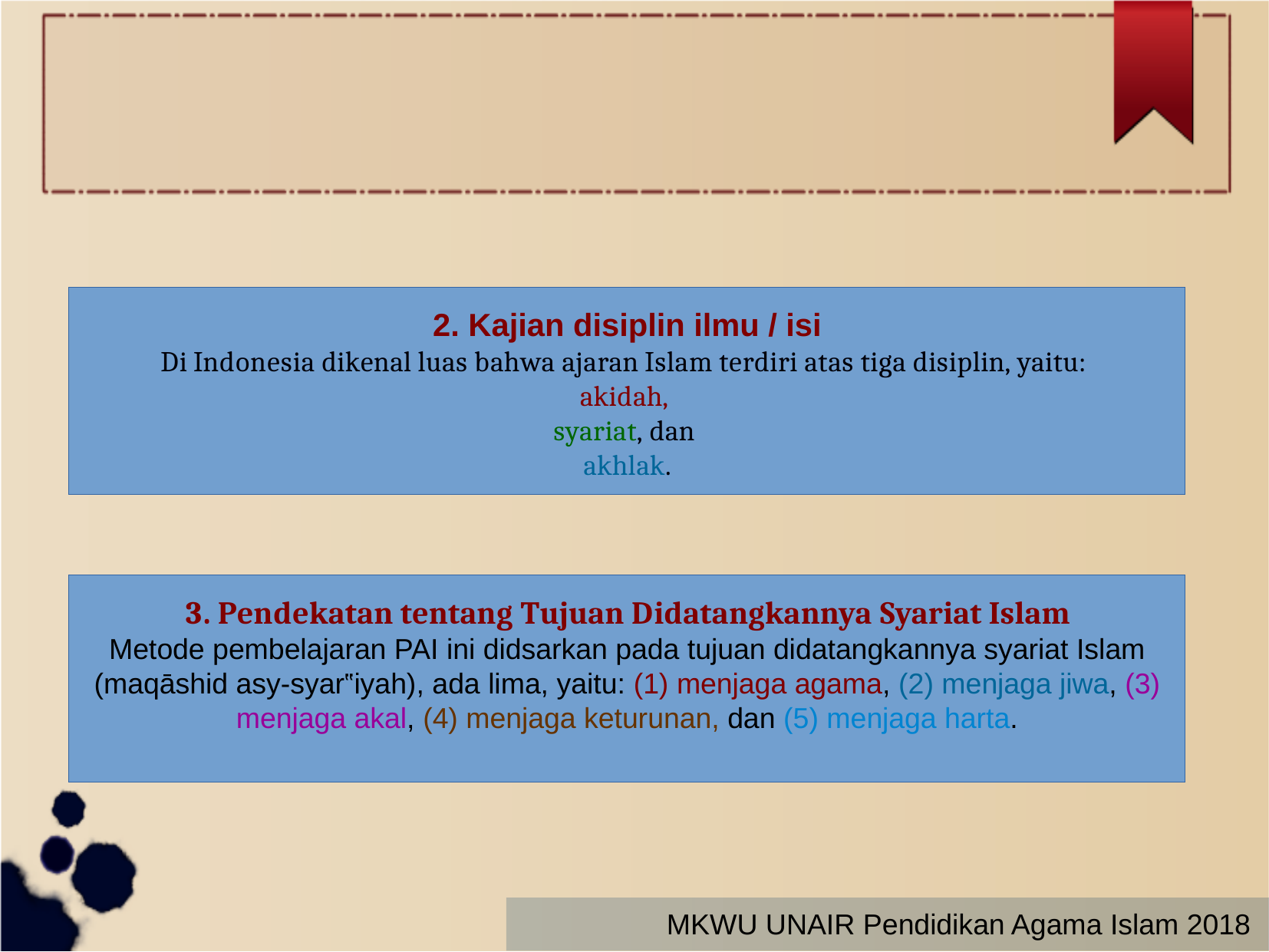

2. Kajian disiplin ilmu / isi
Di Indonesia dikenal luas bahwa ajaran Islam terdiri atas tiga disiplin, yaitu:
akidah,
syariat, dan
akhlak.

3. Pendekatan tentang Tujuan Didatangkannya Syariat Islam
Metode pembelajaran PAI ini didsarkan pada tujuan didatangkannya syariat Islam (maqāshid asy-syar‟iyah), ada lima, yaitu: (1) menjaga agama, (2) menjaga jiwa, (3) menjaga akal, (4) menjaga keturunan, dan (5) menjaga harta.